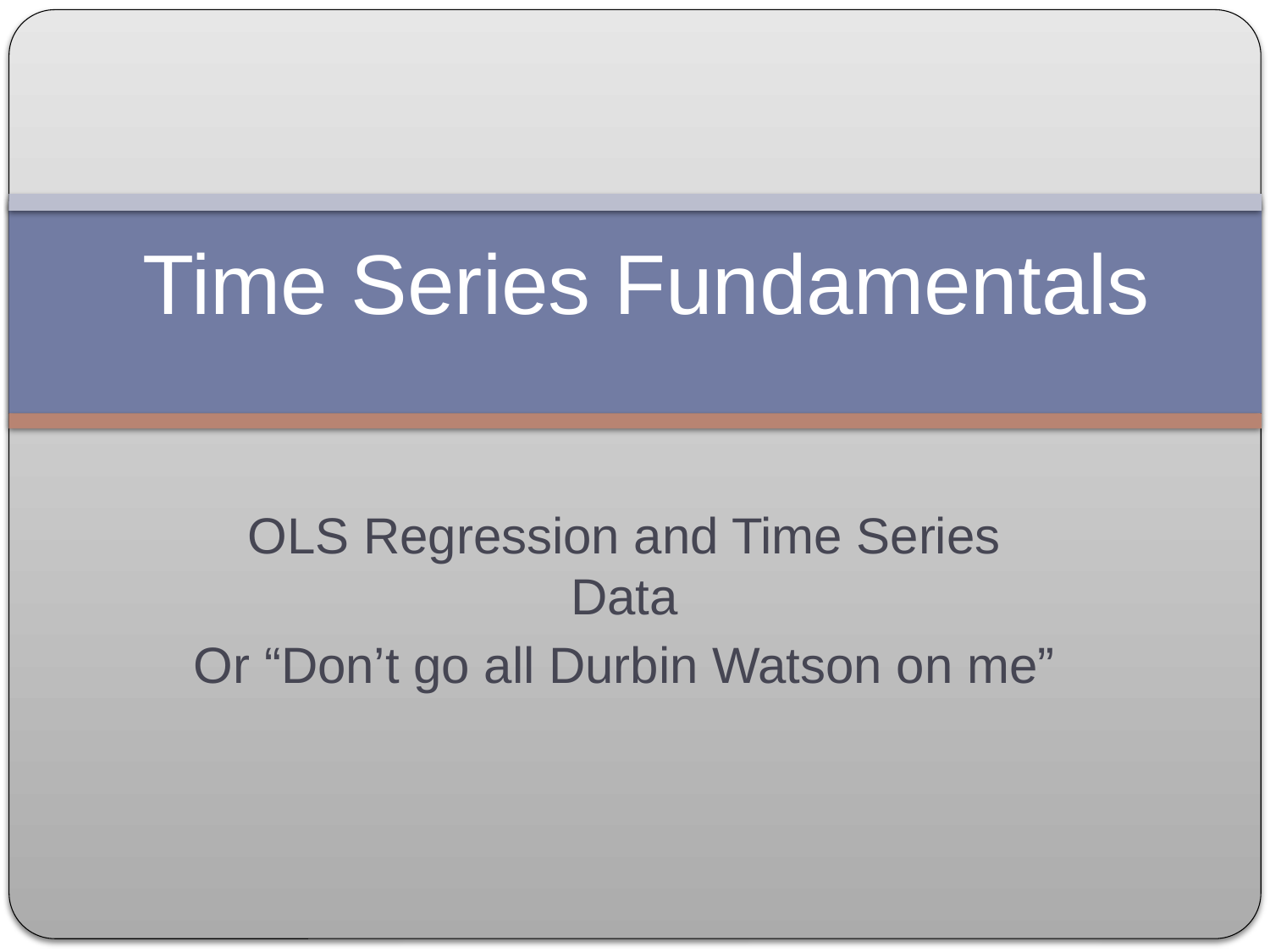

# Time Series Fundamentals
OLS Regression and Time Series Data
Or “Don’t go all Durbin Watson on me”